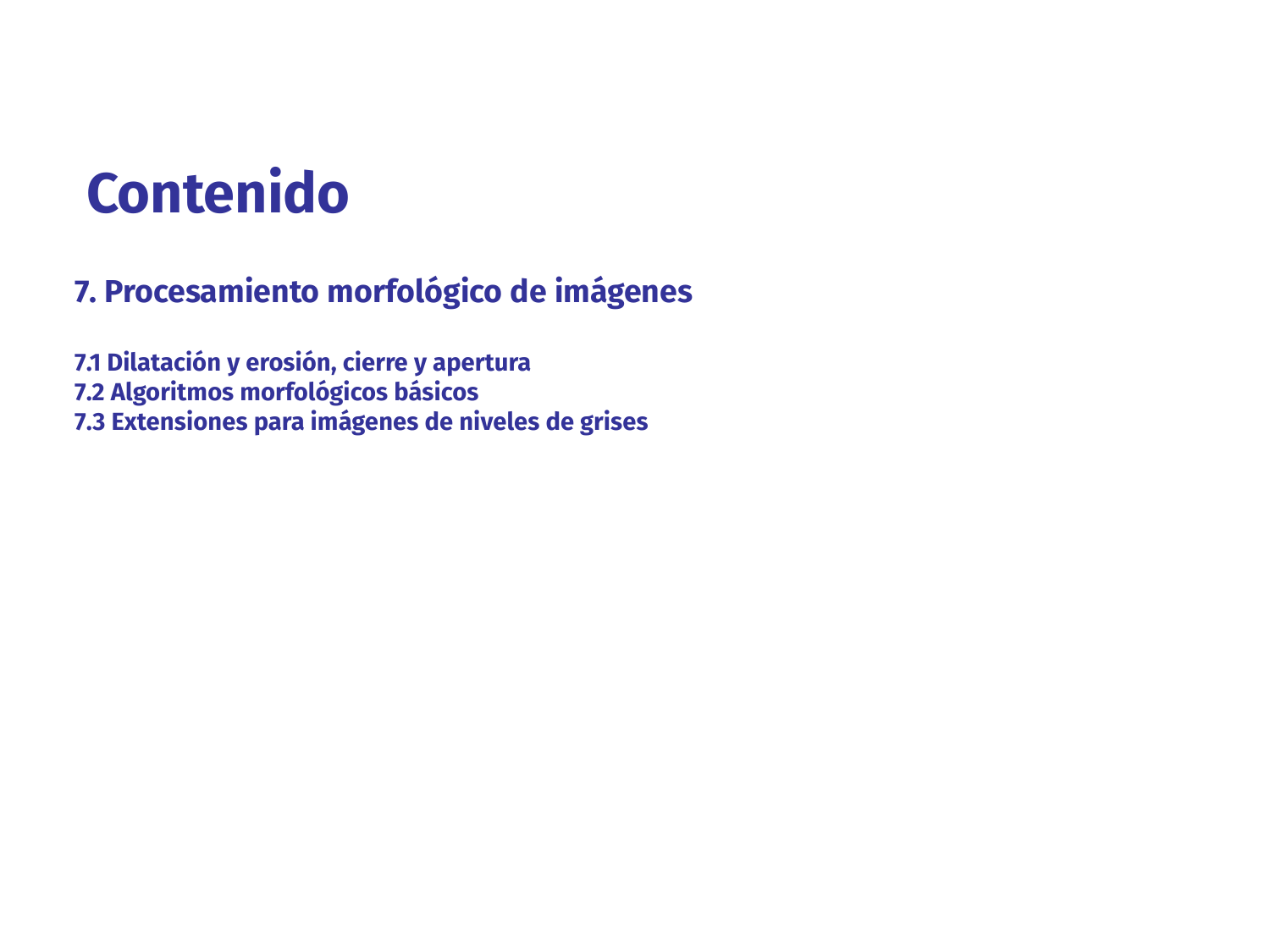

Contenido
7. Procesamiento morfológico de imágenes

7.1 Dilatación y erosión, cierre y apertura
7.2 Algoritmos morfológicos básicos
7.3 Extensiones para imágenes de niveles de grises